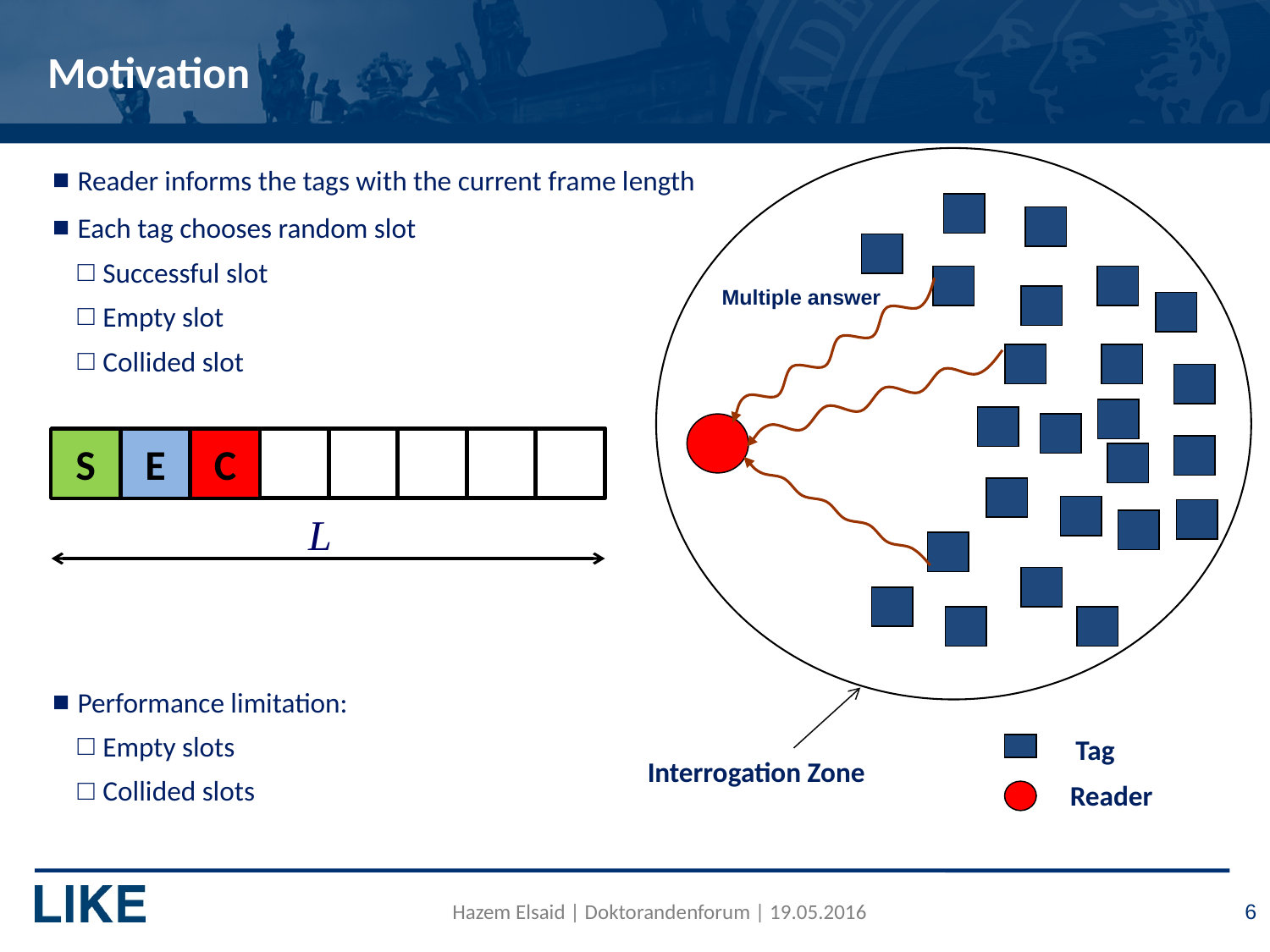

# Motivation

Reader informs the tags with the current frame length
Each tag chooses random slot
Successful slot
Empty slot
Collided slot

Performance limitation:
Empty slots
Collided slots

Multiple answer

S
E
C

L

Tag

Reader

Interrogation Zone